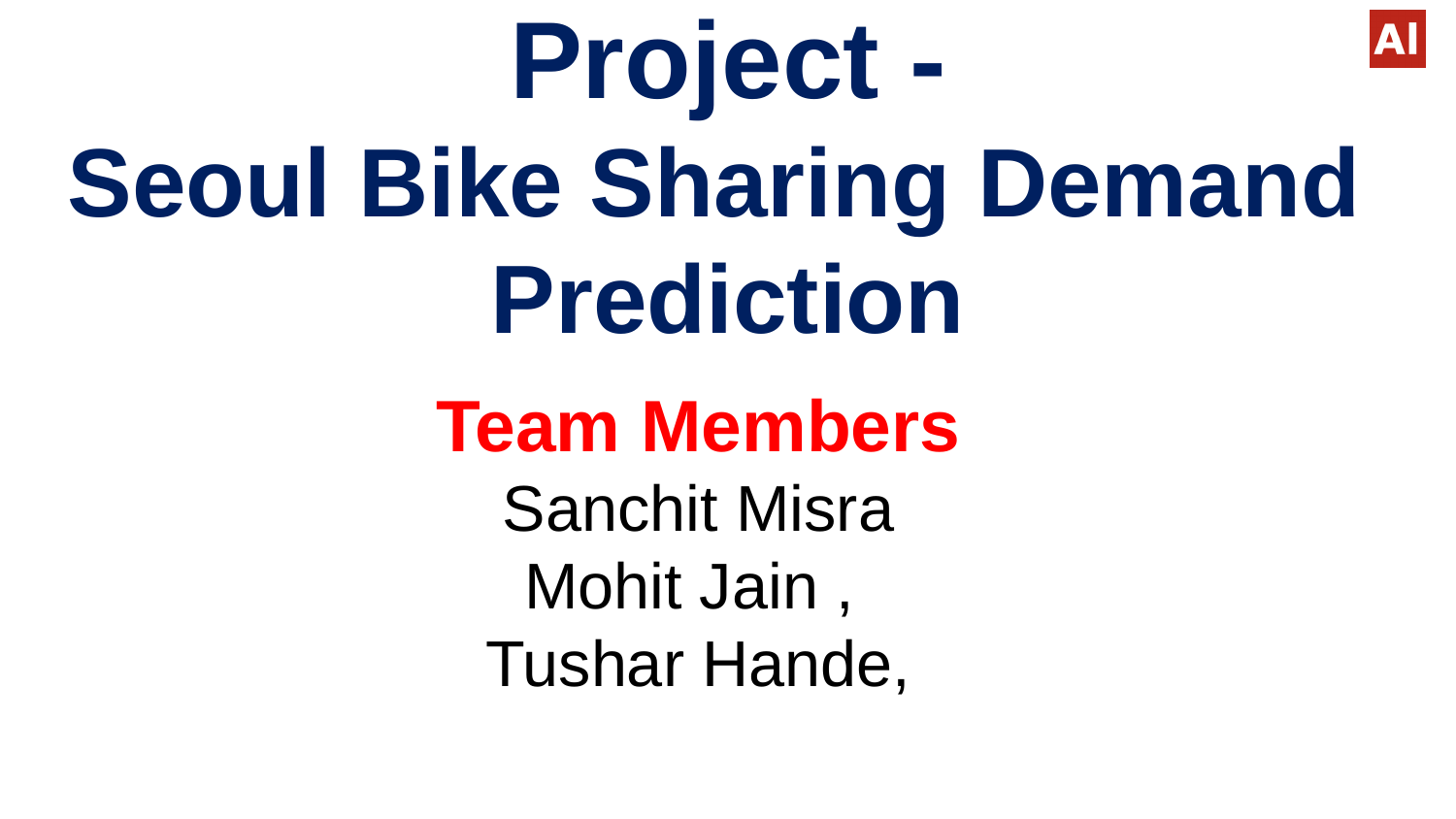

# Capstone Project – Regression Project - Seoul Bike Sharing Demand Prediction

Team Members
Sanchit Misra
Mohit Jain ,
 Tushar Hande,